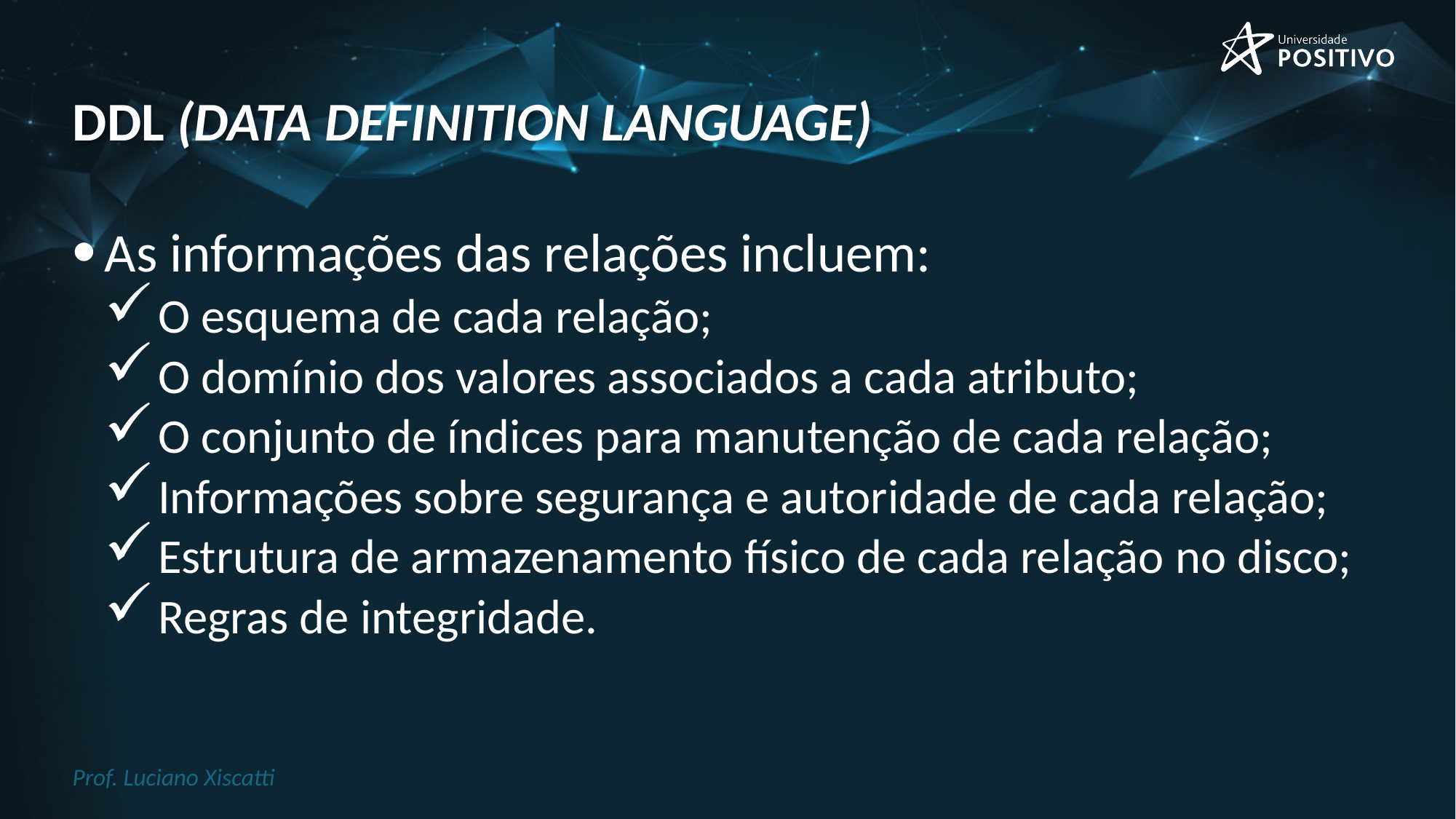

# DDL (Data Definition Language)
As informações das relações incluem:
O esquema de cada relação;
O domínio dos valores associados a cada atributo;
O conjunto de índices para manutenção de cada relação;
Informações sobre segurança e autoridade de cada relação;
Estrutura de armazenamento físico de cada relação no disco;
Regras de integridade.